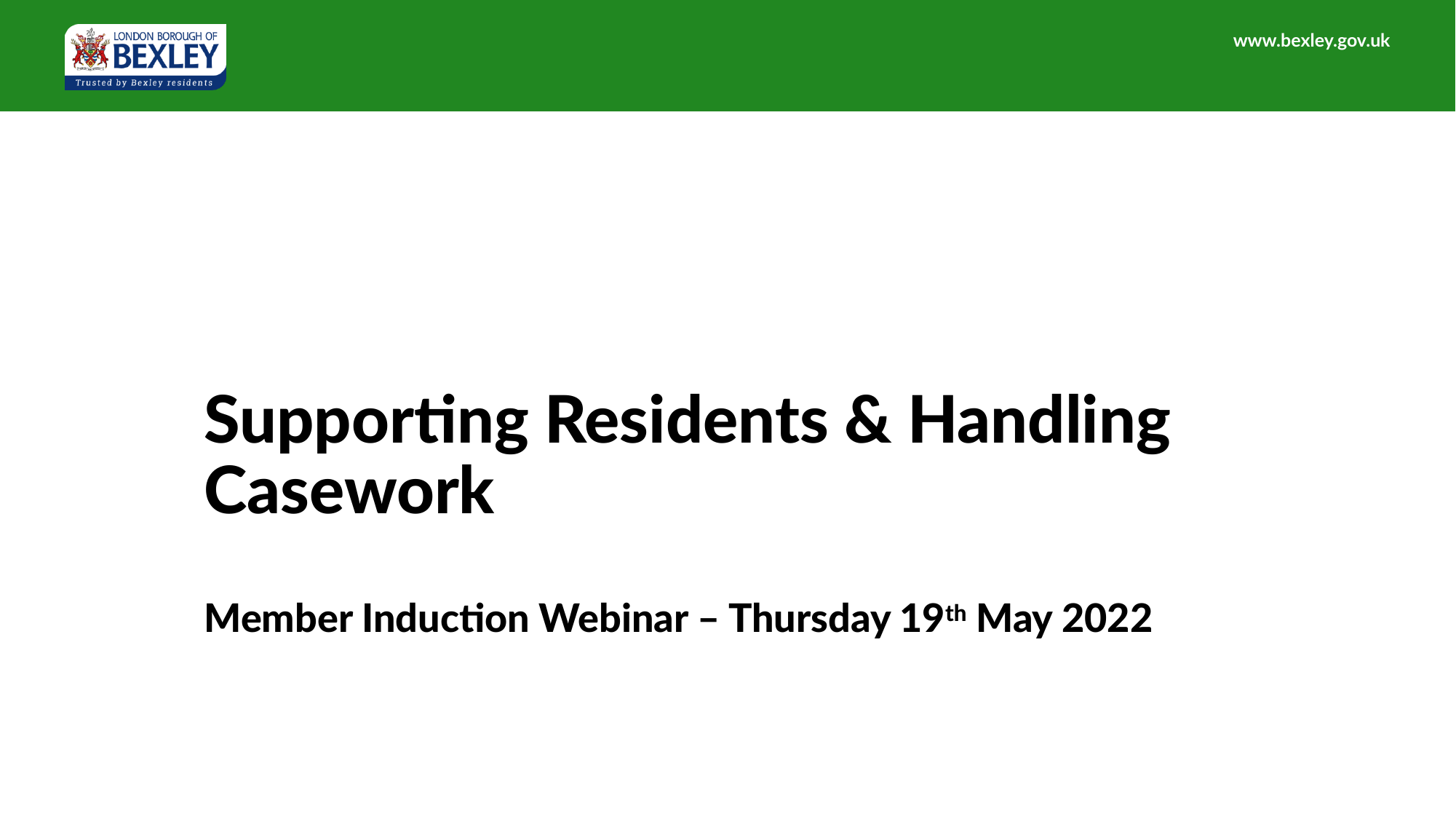

# Supporting Residents & Handling Casework Member Induction Webinar – Thursday 19th May 2022